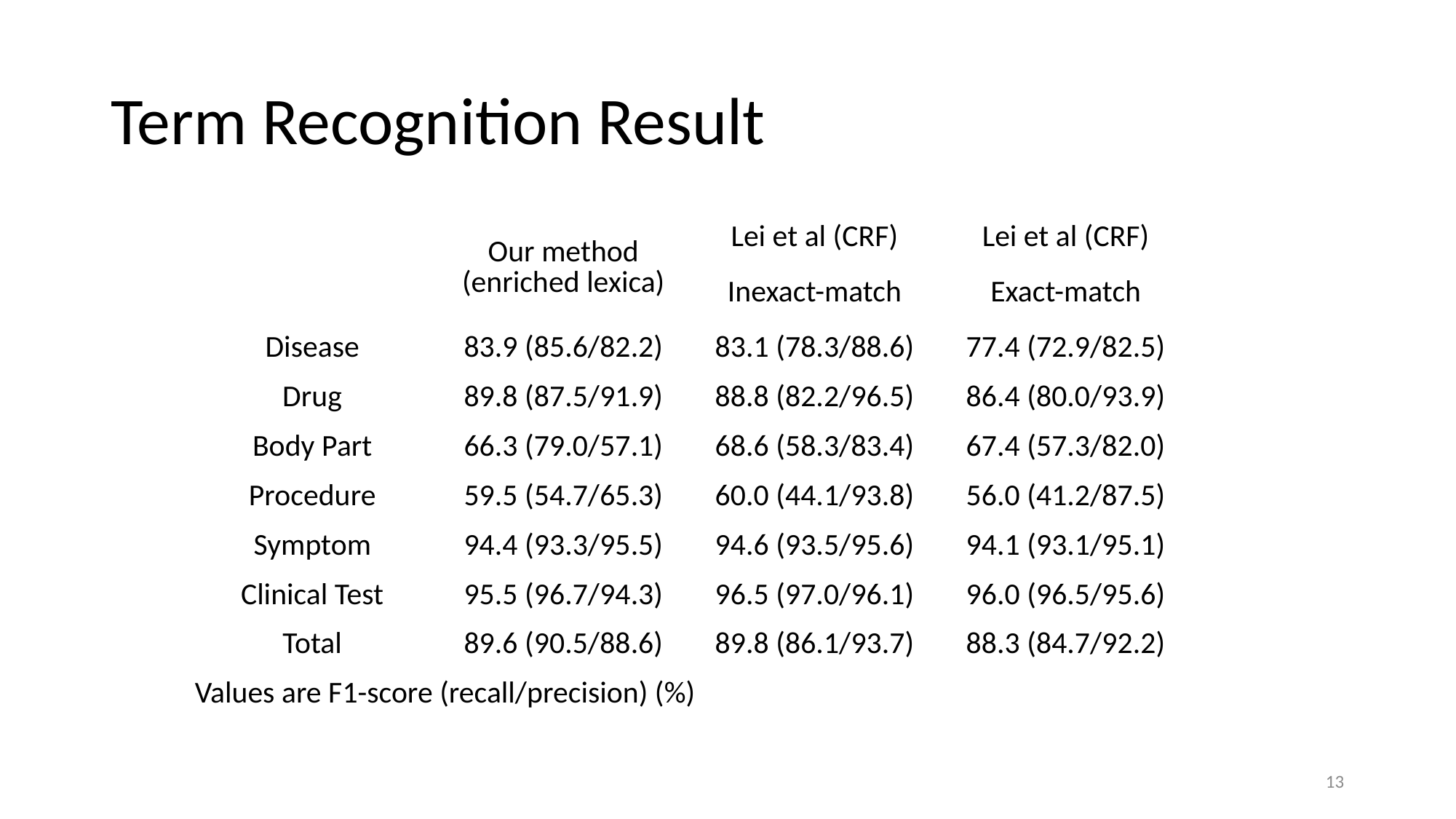

# Term Recognition Result
|  | Our method (enriched lexica) | Lei et al (CRF) | Lei et al (CRF) |
| --- | --- | --- | --- |
|  |  | Inexact-match | Exact-match |
| Disease | 83.9 (85.6/82.2) | 83.1 (78.3/88.6) | 77.4 (72.9/82.5) |
| Drug | 89.8 (87.5/91.9) | 88.8 (82.2/96.5) | 86.4 (80.0/93.9) |
| Body Part | 66.3 (79.0/57.1) | 68.6 (58.3/83.4) | 67.4 (57.3/82.0) |
| Procedure | 59.5 (54.7/65.3) | 60.0 (44.1/93.8) | 56.0 (41.2/87.5) |
| Symptom | 94.4 (93.3/95.5) | 94.6 (93.5/95.6) | 94.1 (93.1/95.1) |
| Clinical Test | 95.5 (96.7/94.3) | 96.5 (97.0/96.1) | 96.0 (96.5/95.6) |
| Total | 89.6 (90.5/88.6) | 89.8 (86.1/93.7) | 88.3 (84.7/92.2) |
| Values are F1-score (recall/precision) (%) |  |  |  |
13